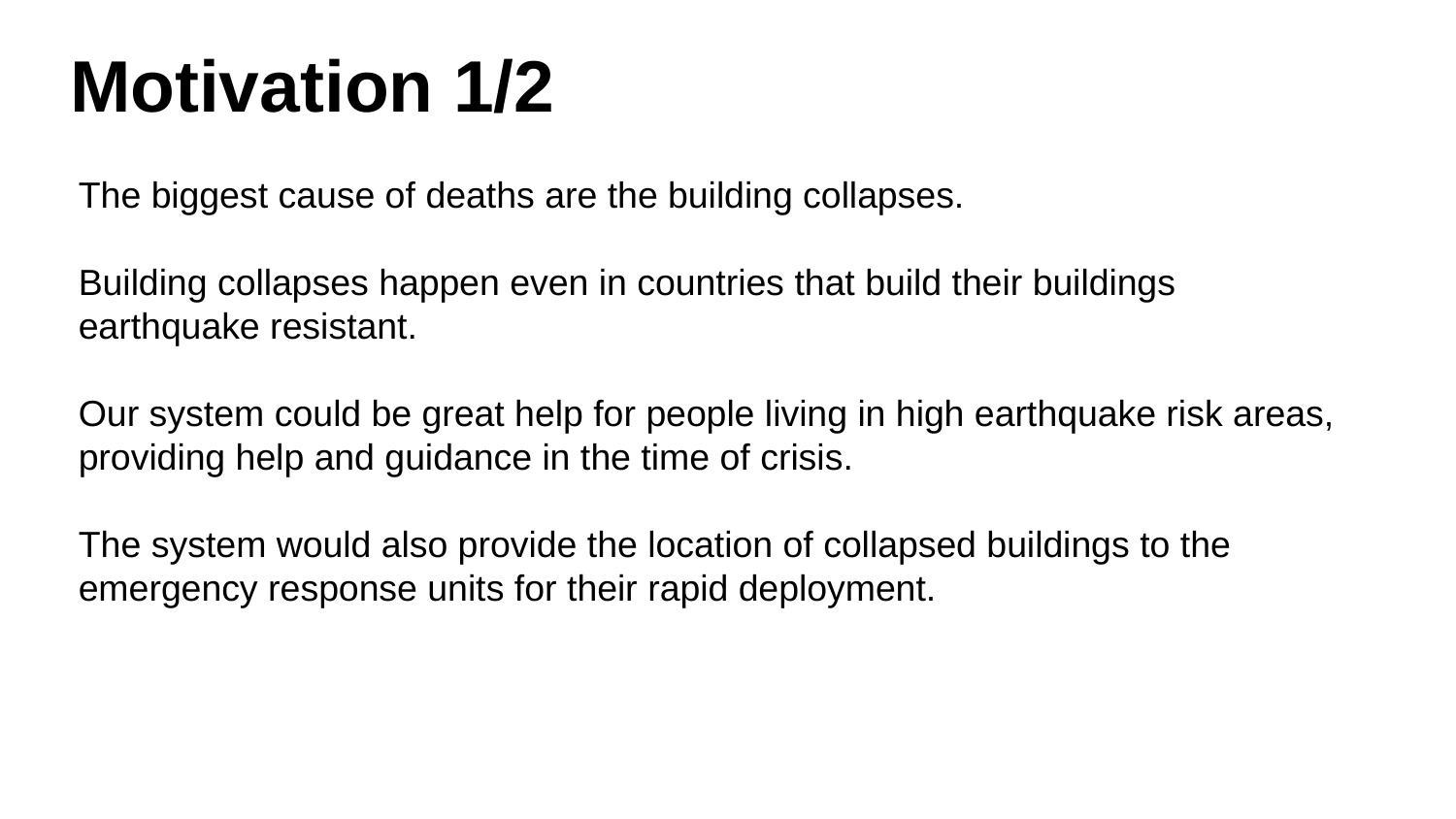

# Motivation 1/2
The biggest cause of deaths are the building collapses.

Building collapses happen even in countries that build their buildings earthquake resistant.

Our system could be great help for people living in high earthquake risk areas, providing help and guidance in the time of crisis.

The system would also provide the location of collapsed buildings to the emergency response units for their rapid deployment.